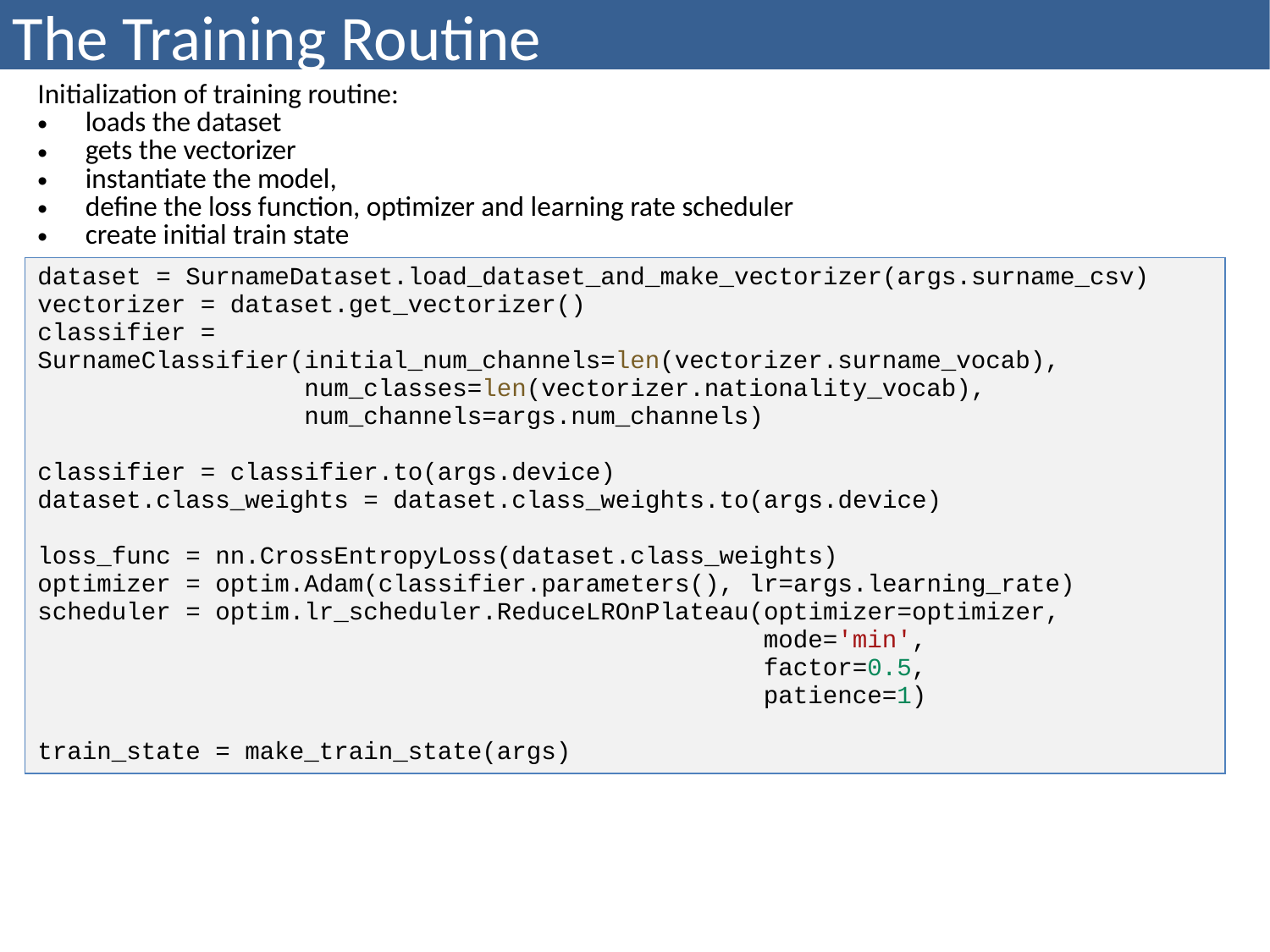

# The Training Routine
| Initialization of training routine: loads the dataset gets the vectorizer instantiate the model, define the loss function, optimizer and learning rate scheduler create initial train state |
| --- |
| dataset = SurnameDataset.load\_dataset\_and\_make\_vectorizer(args.surname\_csv) vectorizer = dataset.get\_vectorizer() classifier = SurnameClassifier(initial\_num\_channels=len(vectorizer.surname\_vocab), num\_classes=len(vectorizer.nationality\_vocab), num\_channels=args.num\_channels) classifier = classifier.to(args.device) dataset.class\_weights = dataset.class\_weights.to(args.device) loss\_func = nn.CrossEntropyLoss(dataset.class\_weights) optimizer = optim.Adam(classifier.parameters(), lr=args.learning\_rate) scheduler = optim.lr\_scheduler.ReduceLROnPlateau(optimizer=optimizer, mode='min', factor=0.5, patience=1) train\_state = make\_train\_state(args) |